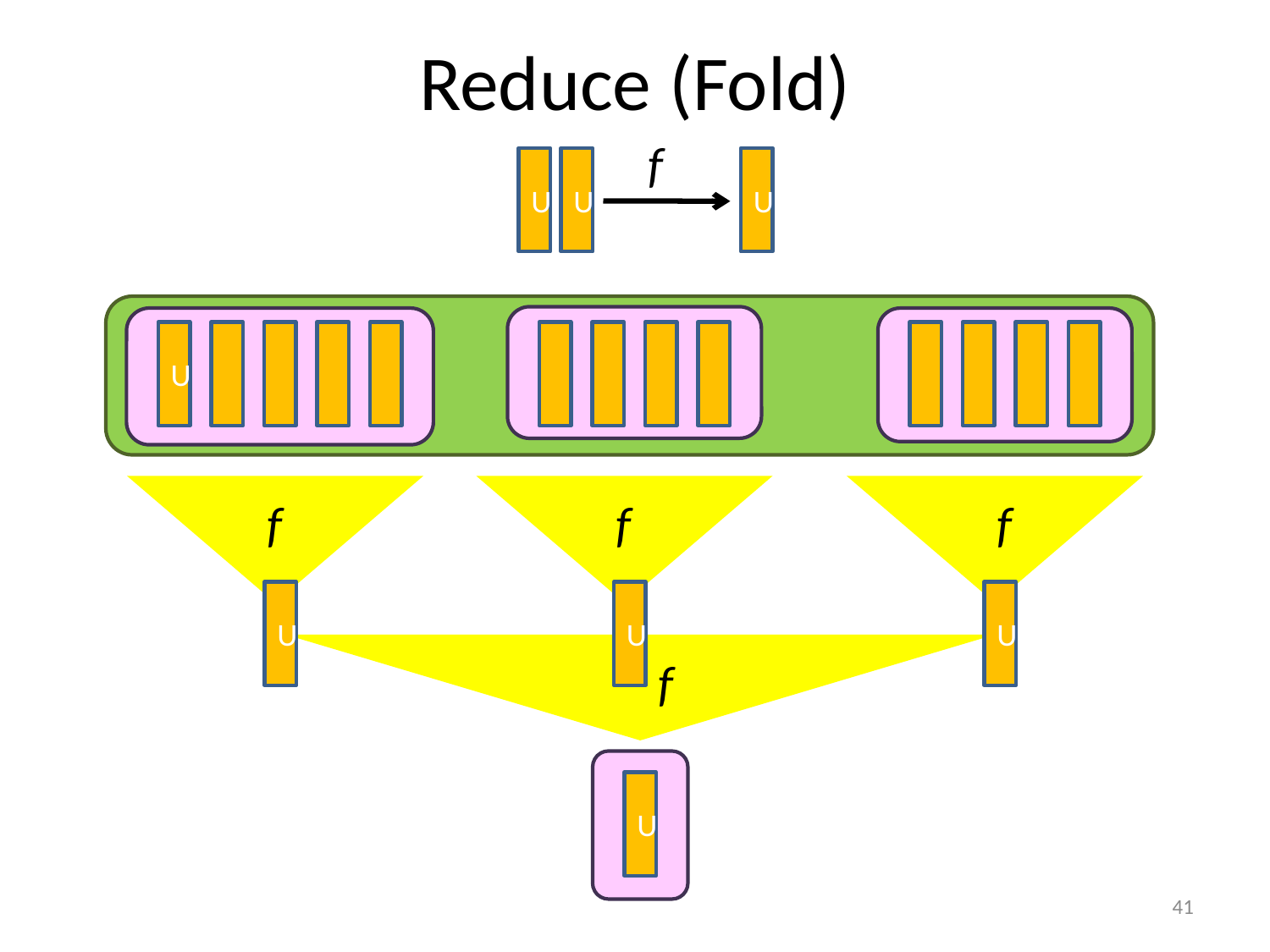

# Reduce (Fold)
f
U
U
U

U

f
f
f
U
U
U

f

U
41